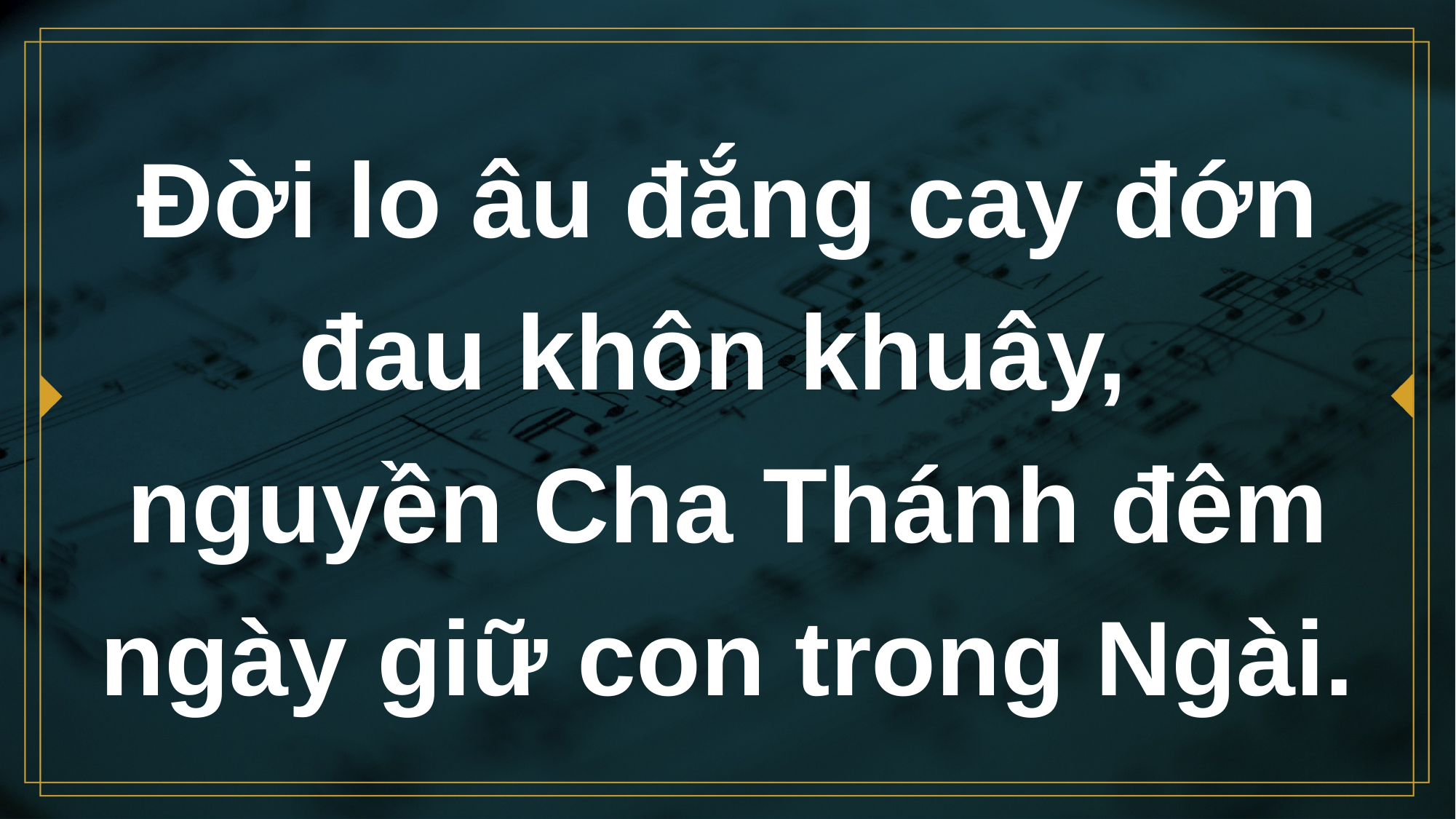

# Ðời lo âu đắng cay đớn đau khôn khuây, nguyền Cha Thánh đêm ngày giữ con trong Ngài.